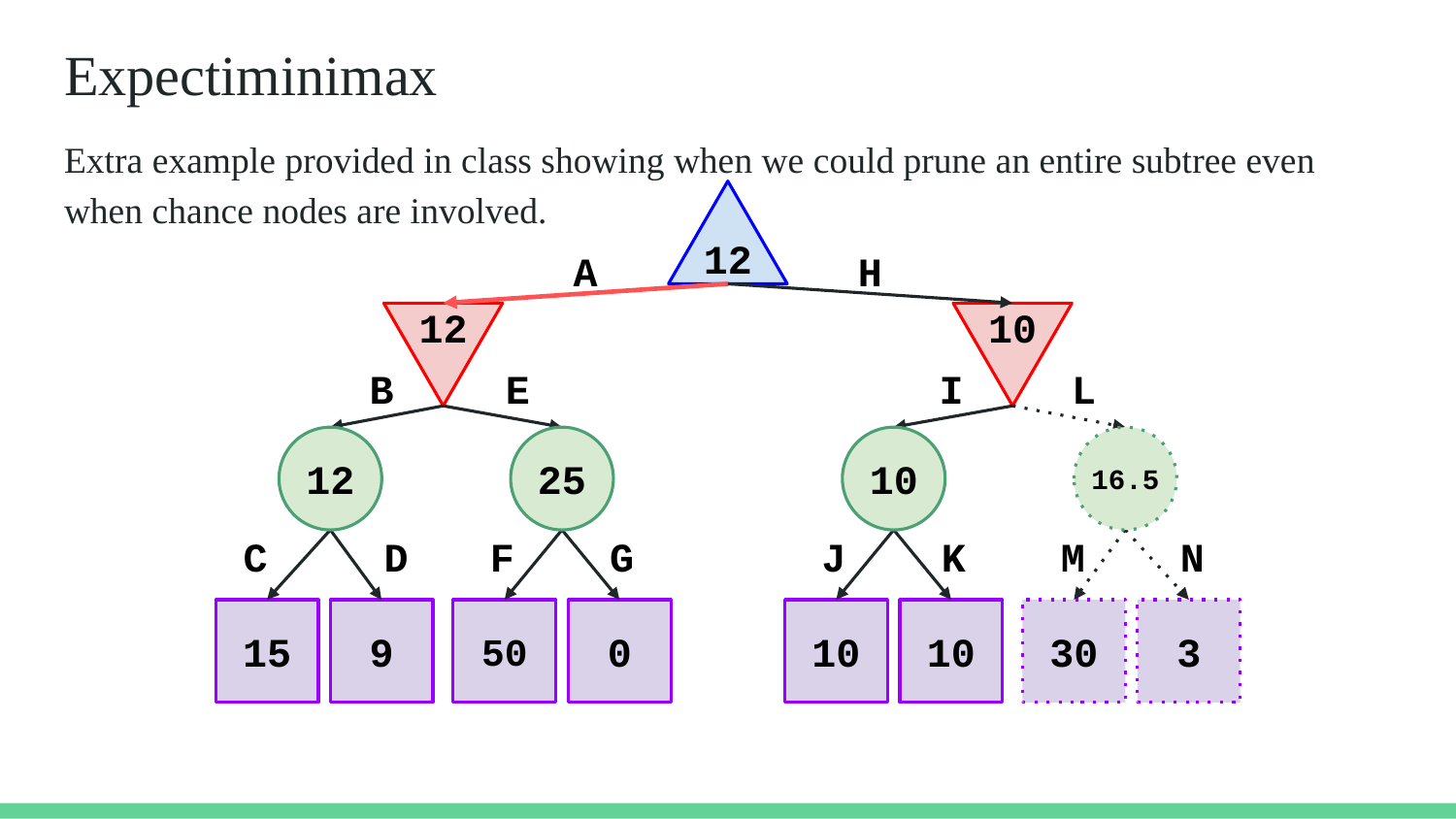

# Expectiminimax
Extra example provided in class showing when we could prune an entire subtree even when chance nodes are involved.
12
H
A
10

12
E
I
B
L
12
25
10
16.5
C
D
F
G
J
K
M
N
30
50
0
3
15
9
10
10